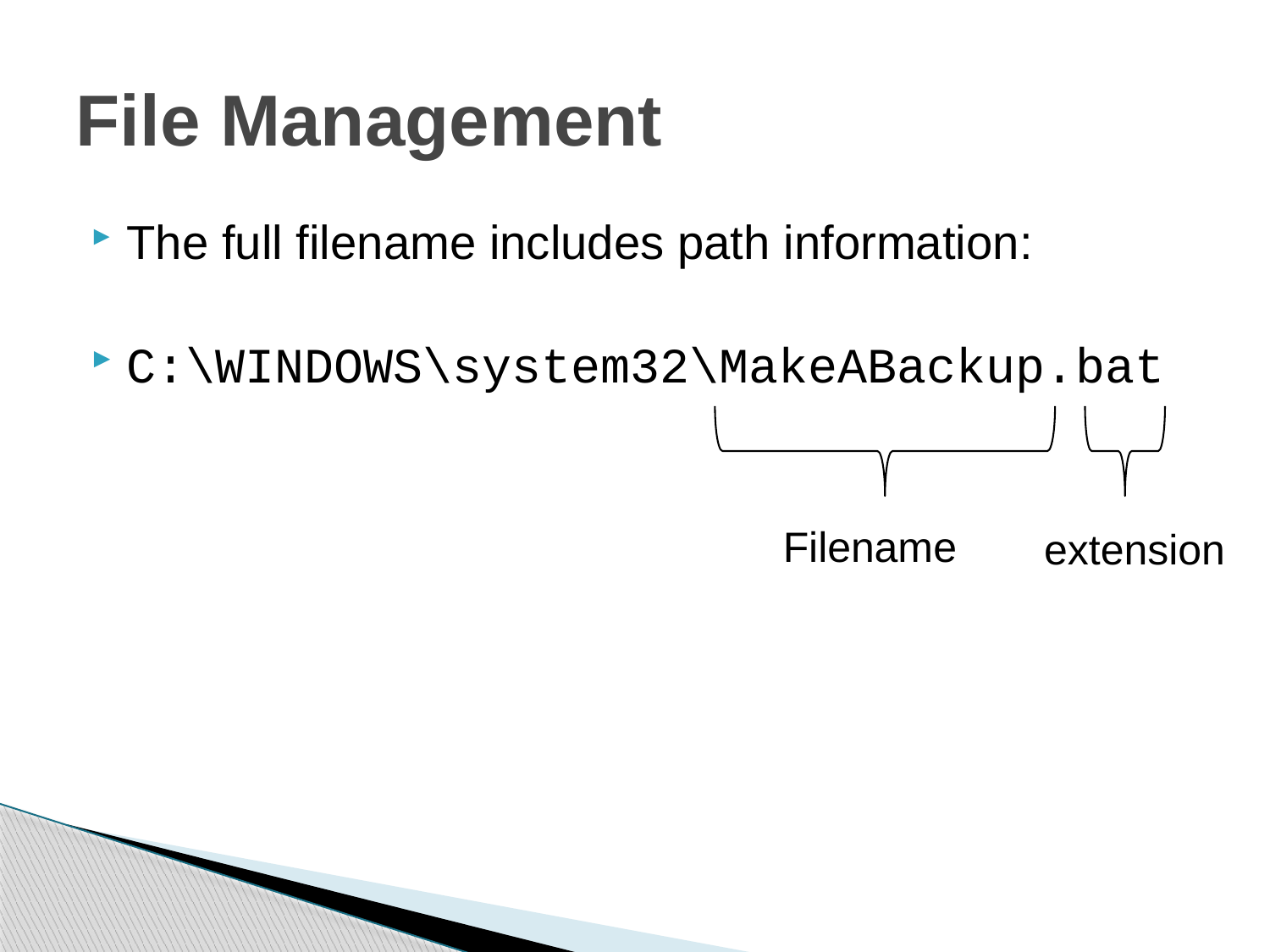

# File Management
The full filename includes path information:

C:\WINDOWS\system32\MakeABackup.bat

Filename
extension